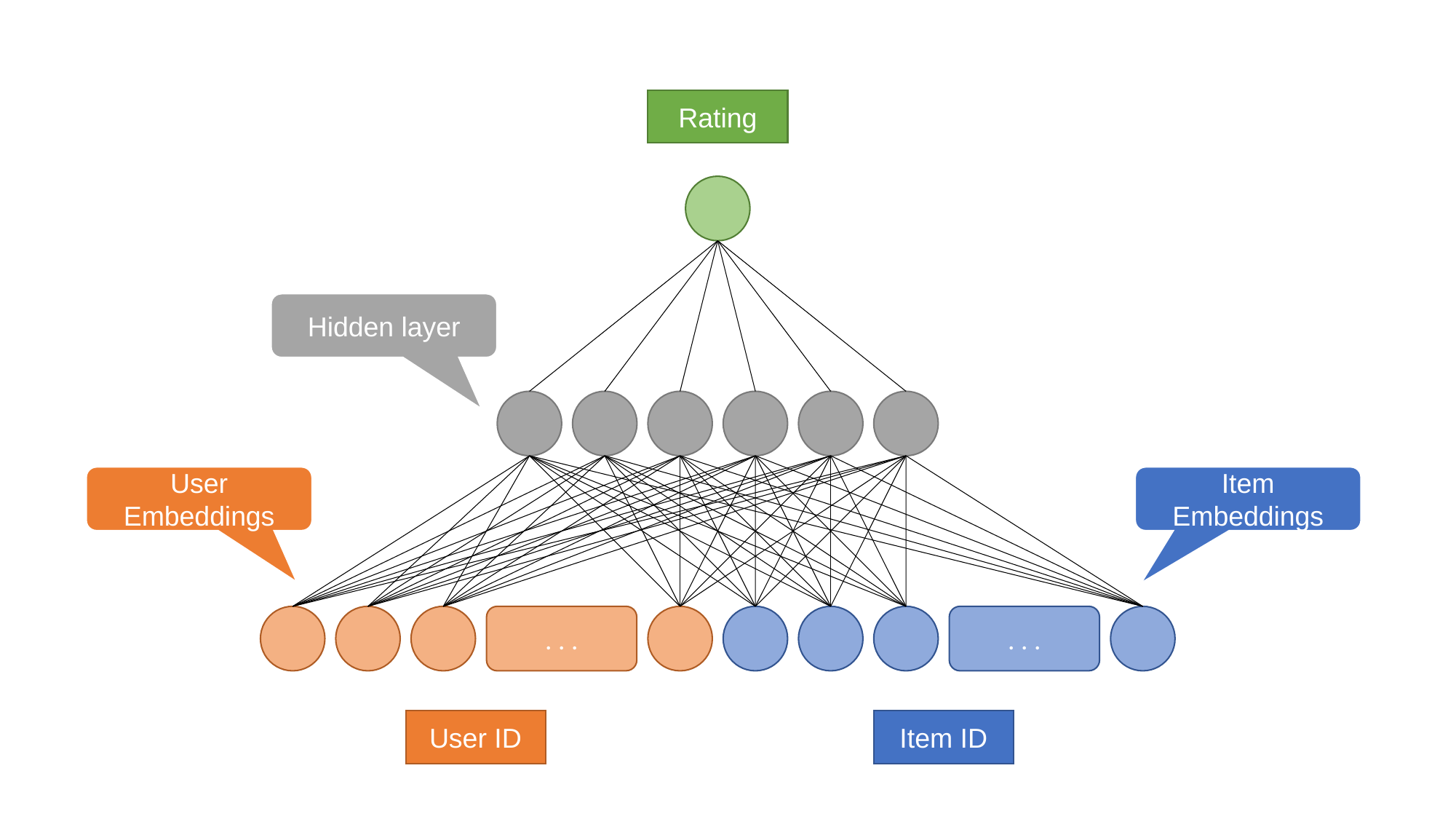

Rating

Hidden layer

User Embeddings
Item Embeddings

. . .
. . .
Item ID
User ID